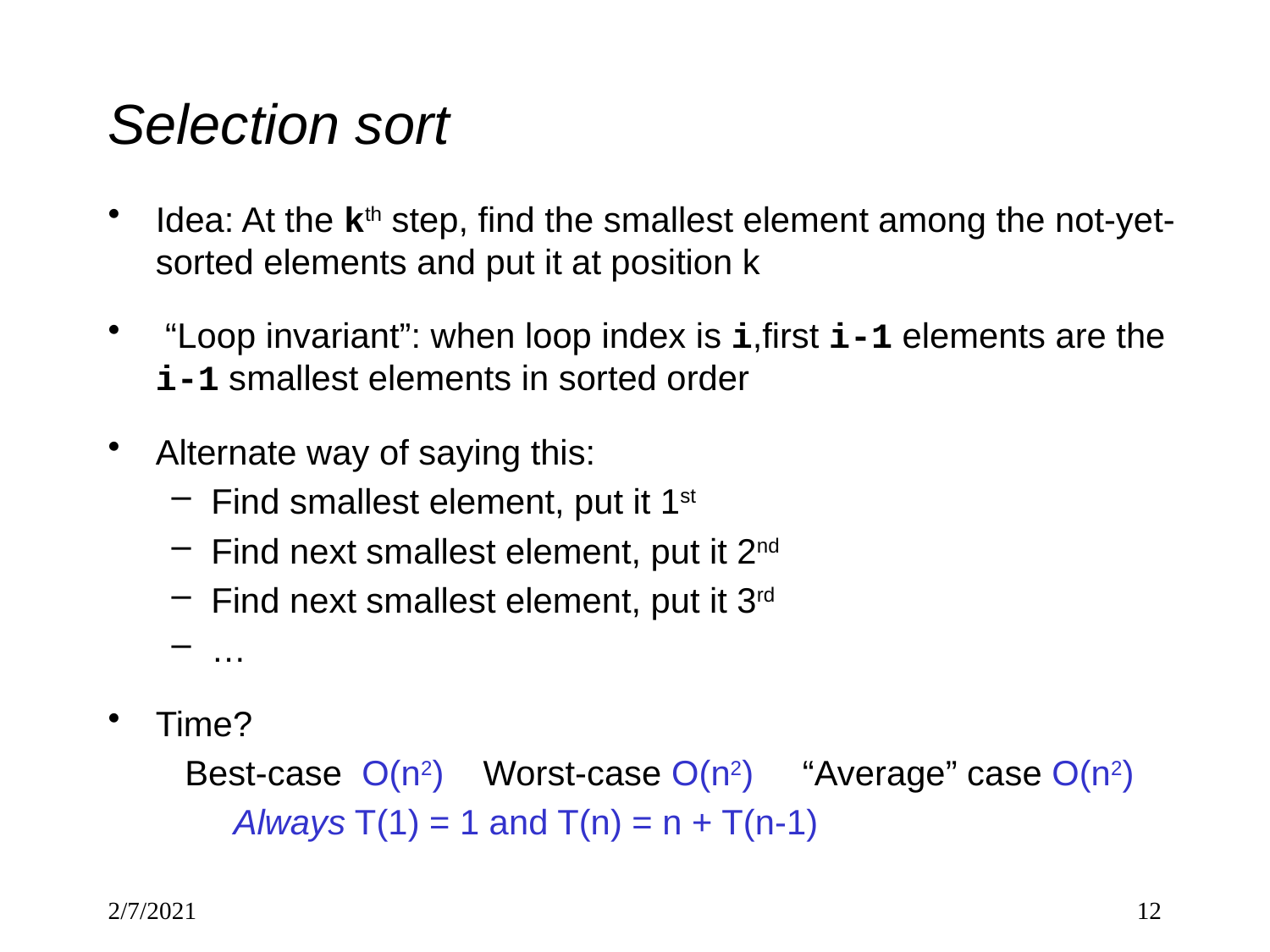

# Selection sort
Idea: At the kth step, find the smallest element among the not-yet-sorted elements and put it at position k

 “Loop invariant”: when loop index is i,first i-1 elements are the i-1 smallest elements in sorted order

Alternate way of saying this:
Find smallest element, put it 1st
Find next smallest element, put it 2nd
Find next smallest element, put it 3rd
…

Time?
	   Best-case  O(n2)    Worst-case O(n2)     “Average” case O(n2)
	        Always T(1) = 1 and T(n) = n + T(n-1)

2/7/2021
12